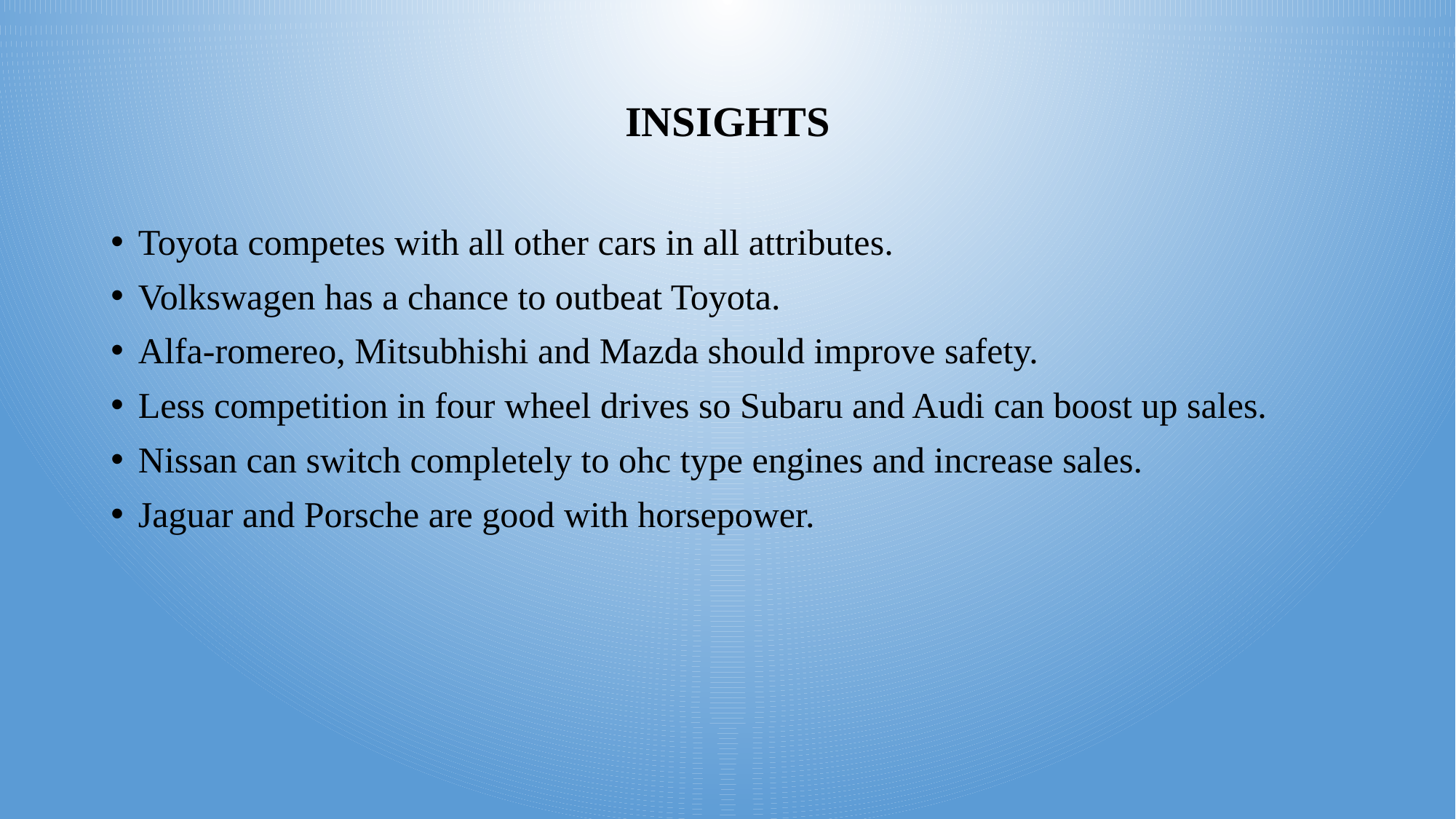

# INSIGHTS
Toyota competes with all other cars in all attributes.
Volkswagen has a chance to outbeat Toyota.
Alfa-romereo, Mitsubhishi and Mazda should improve safety.
Less competition in four wheel drives so Subaru and Audi can boost up sales.
Nissan can switch completely to ohc type engines and increase sales.
Jaguar and Porsche are good with horsepower.